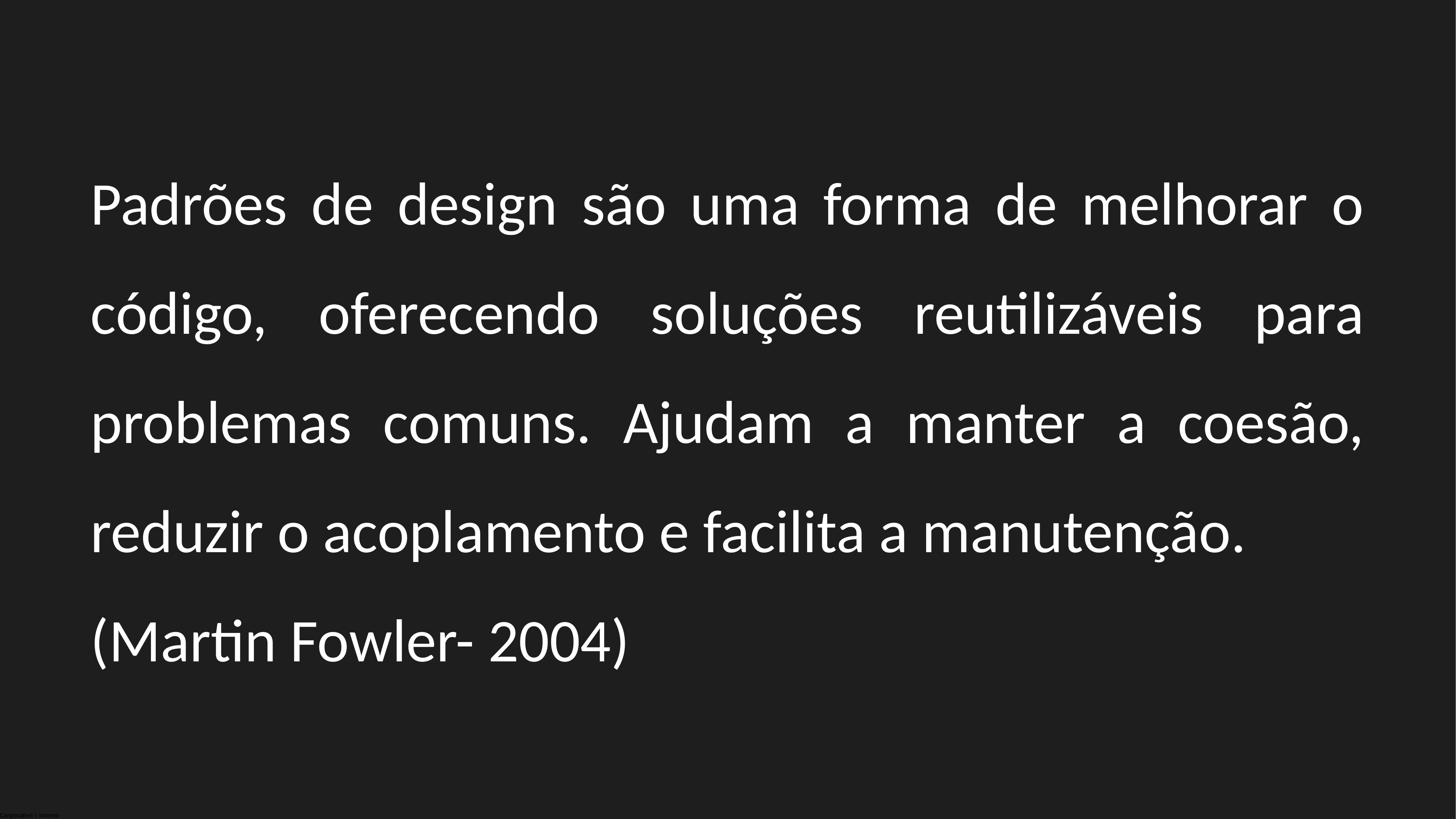

Padrões de design são uma forma de melhorar o código, oferecendo soluções reutilizáveis para problemas comuns. Ajudam a manter a coesão, reduzir o acoplamento e facilita a manutenção.
(Martin Fowler- 2004)